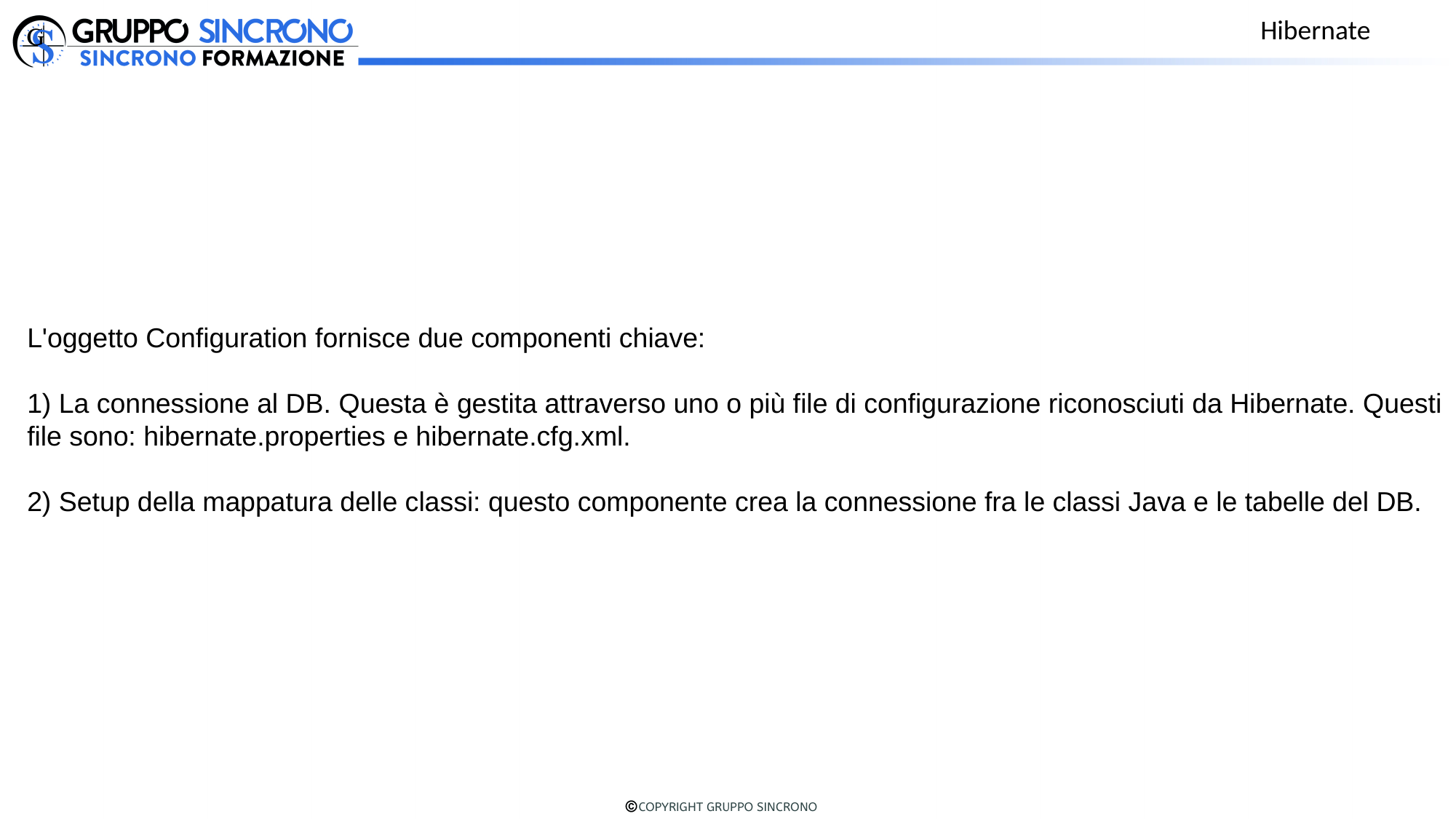

Hibernate
L'oggetto Configuration fornisce due componenti chiave:

1) La connessione al DB. Questa è gestita attraverso uno o più file di configurazione riconosciuti da Hibernate. Questi file sono: hibernate.properties e hibernate.cfg.xml.

2) Setup della mappatura delle classi: questo componente crea la connessione fra le classi Java e le tabelle del DB.